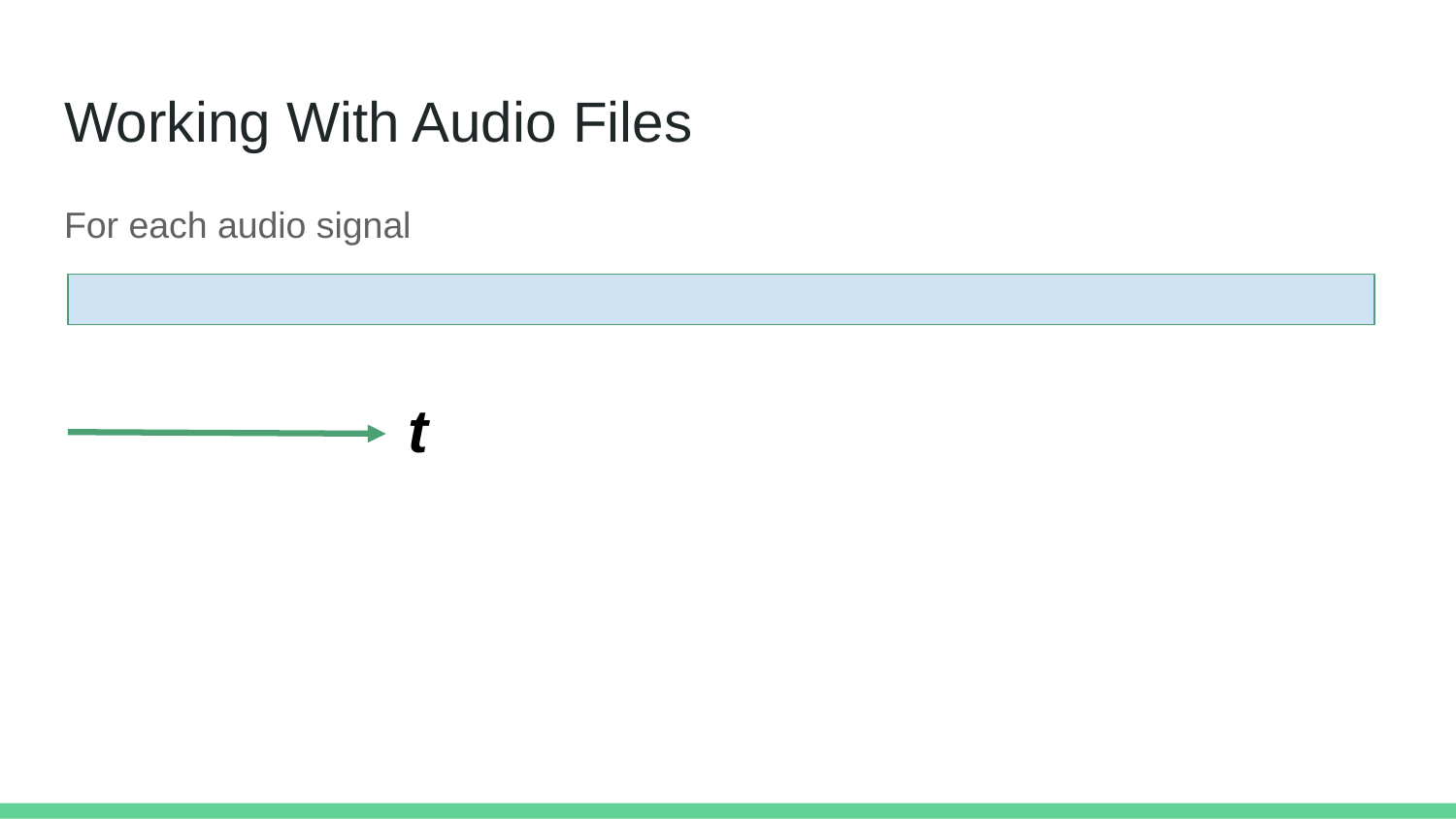

# Working With Audio Files
For each audio signal

t